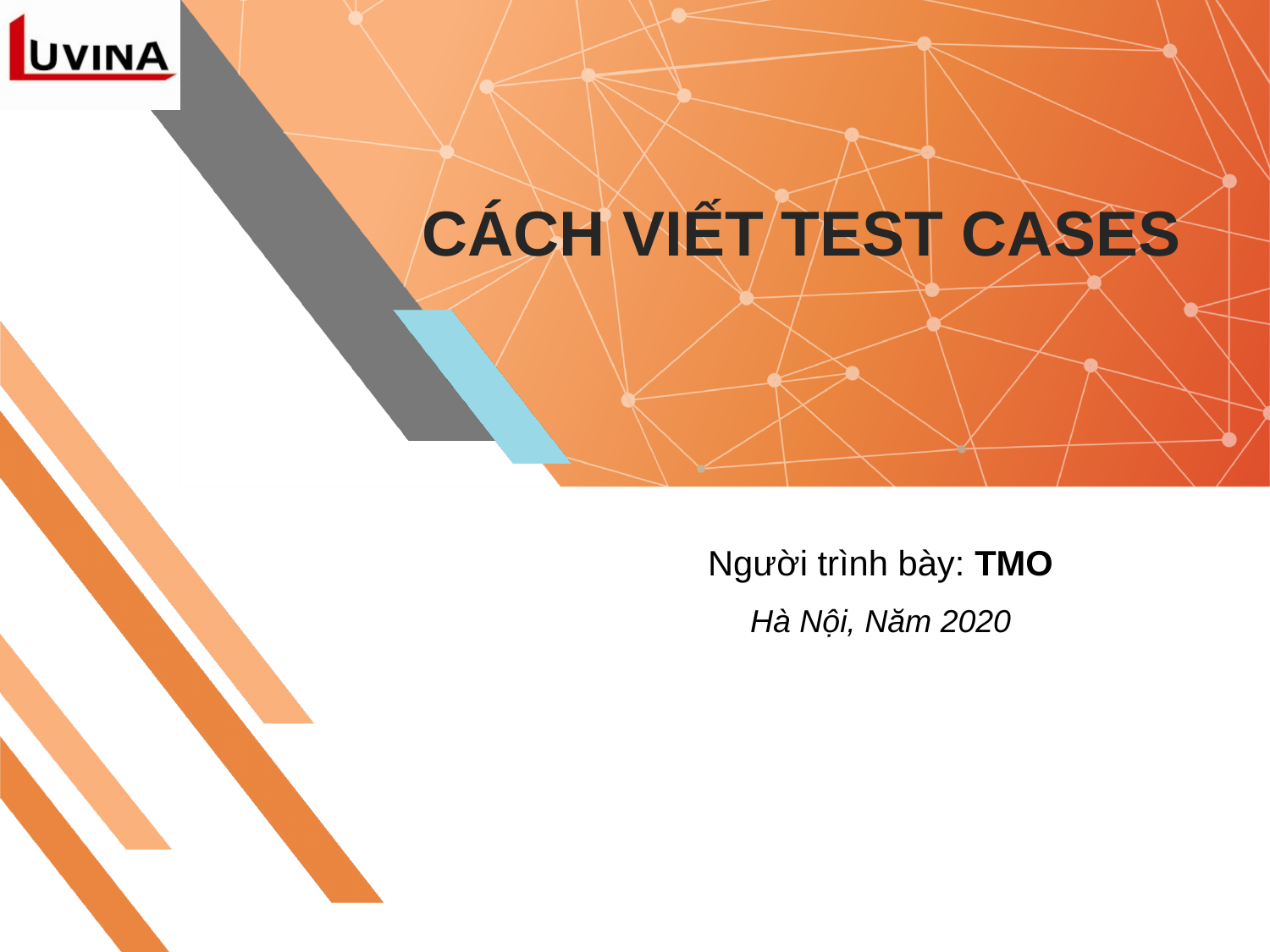

# CÁCH VIẾT TEST CASES
Người trình bày: TMO
Hà Nội, Năm 2020